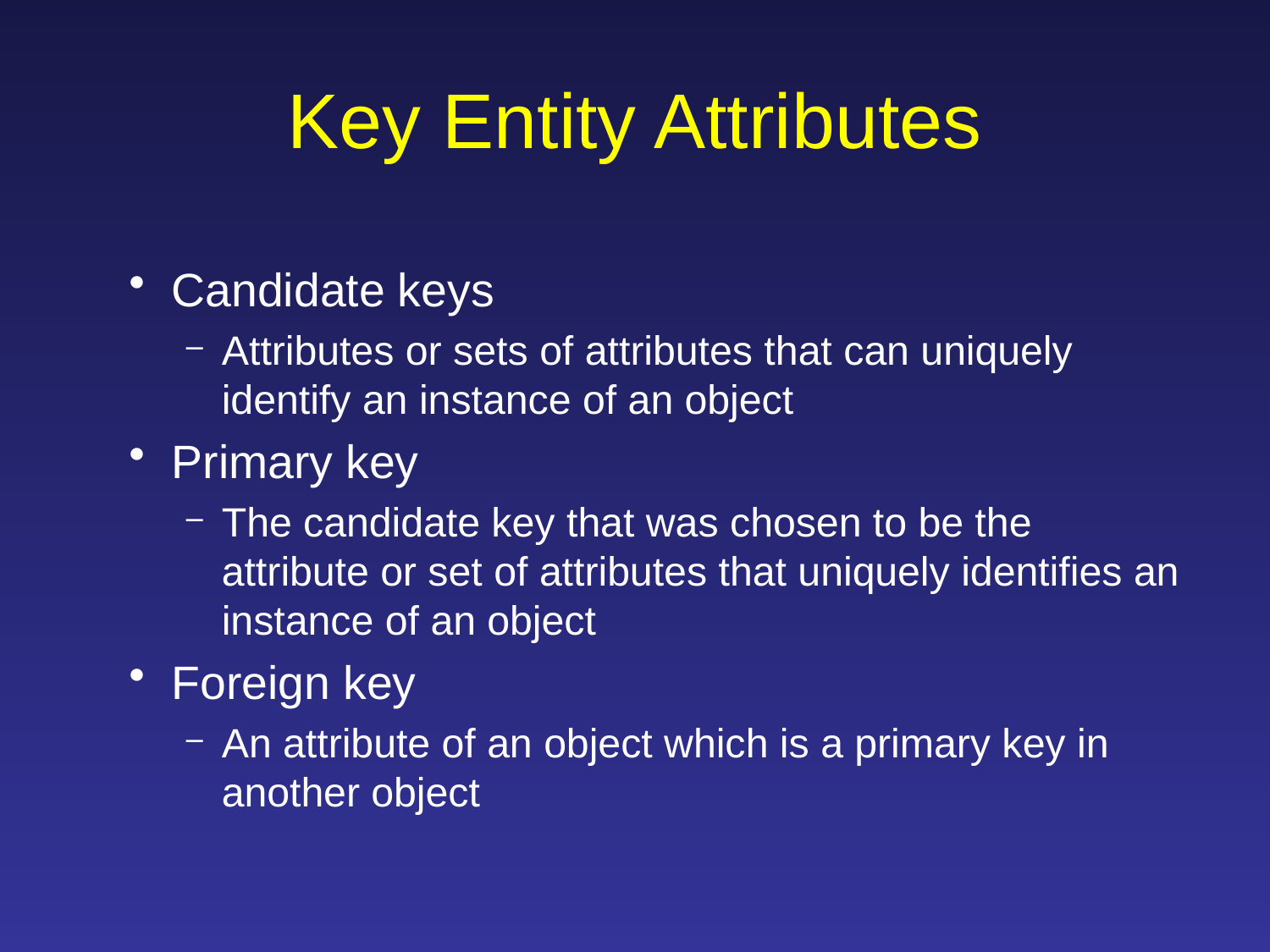

# Key Entity Attributes
Candidate keys
Attributes or sets of attributes that can uniquely identify an instance of an object
Primary key
The candidate key that was chosen to be the attribute or set of attributes that uniquely identifies an instance of an object
Foreign key
An attribute of an object which is a primary key in another object